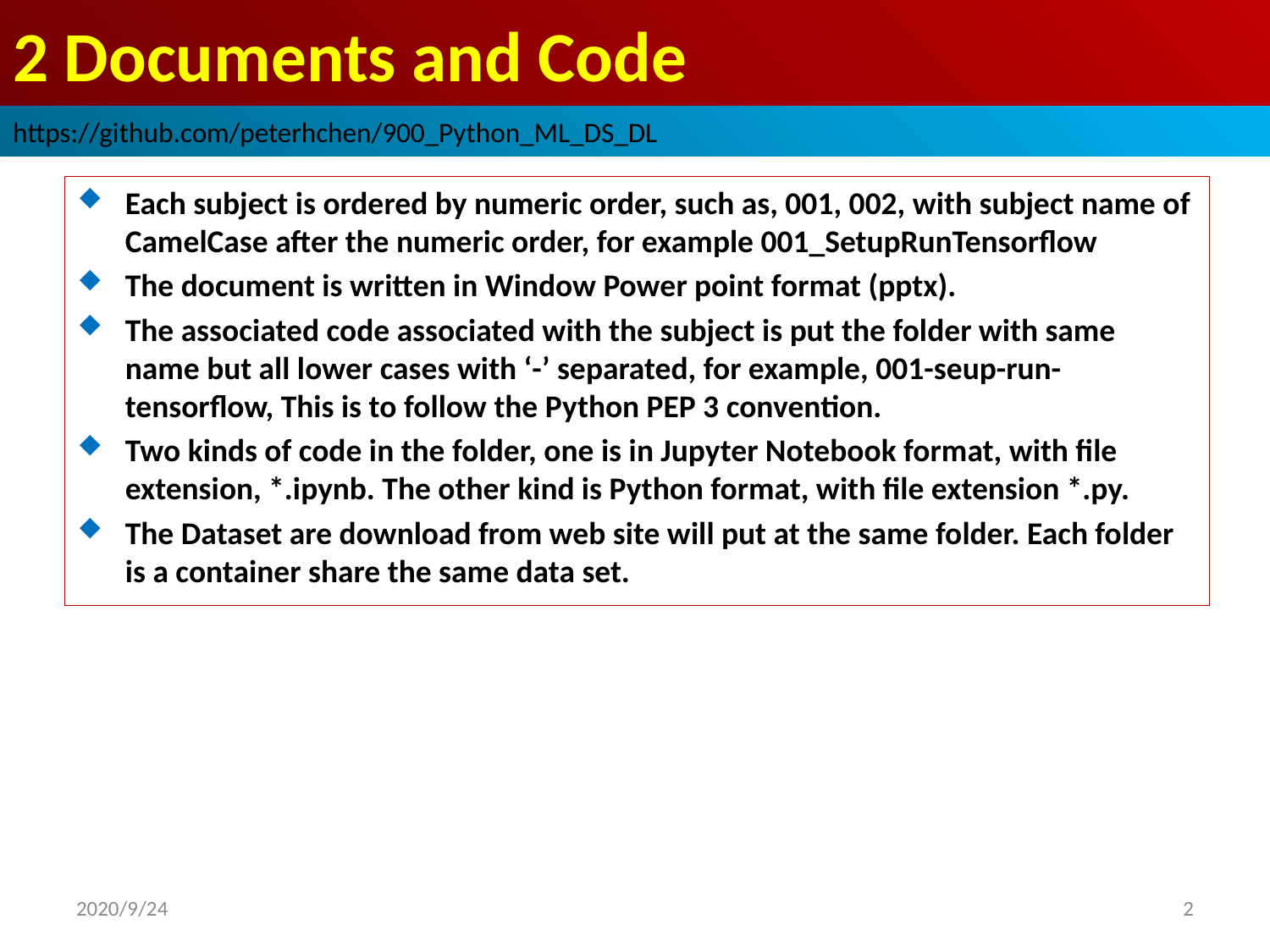

# 2 Documents and Code
https://github.com/peterhchen/900_Python_ML_DS_DL
Each subject is ordered by numeric order, such as, 001, 002, with subject name of CamelCase after the numeric order, for example 001_SetupRunTensorflow
The document is written in Window Power point format (pptx).
The associated code associated with the subject is put the folder with same name but all lower cases with ‘-’ separated, for example, 001-seup-run-tensorflow, This is to follow the Python PEP 3 convention.
Two kinds of code in the folder, one is in Jupyter Notebook format, with file extension, *.ipynb. The other kind is Python format, with file extension *.py.
The Dataset are download from web site will put at the same folder. Each folder is a container share the same data set.
2020/9/24
2